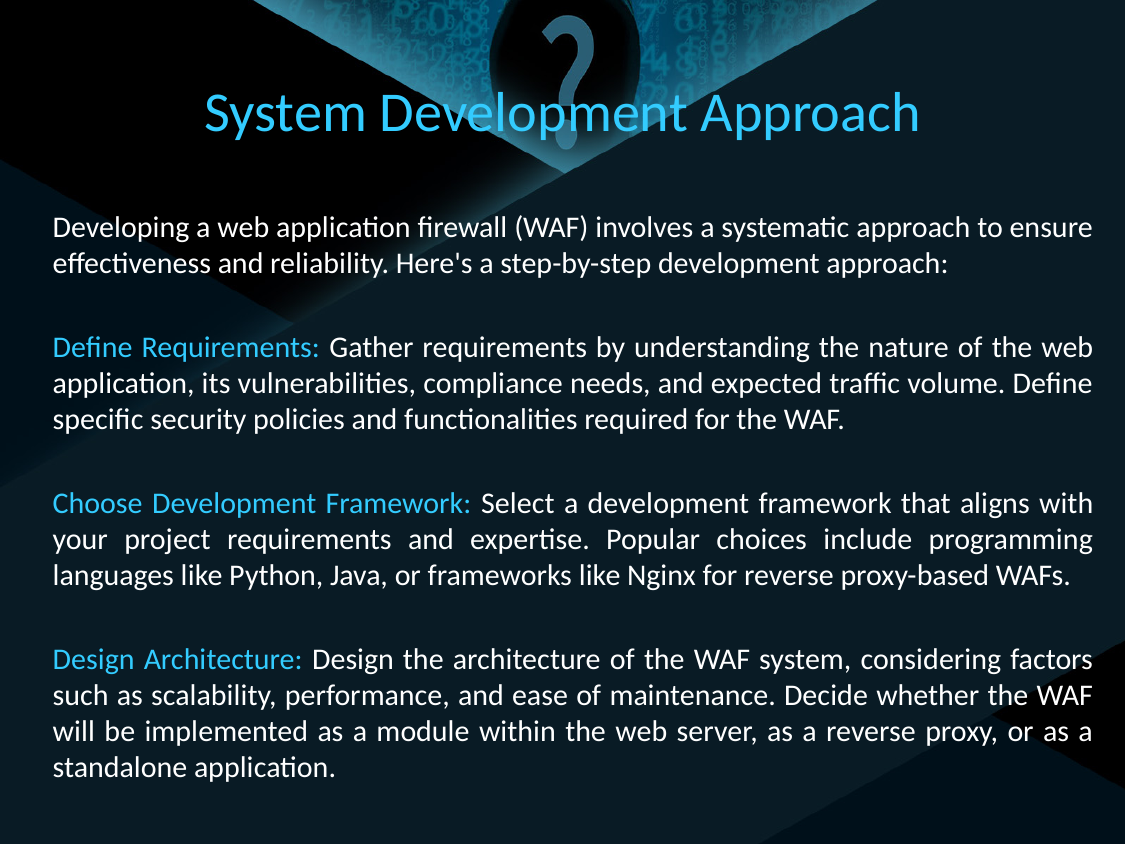

# System Development Approach
Developing a web application firewall (WAF) involves a systematic approach to ensure effectiveness and reliability. Here's a step-by-step development approach:

Define Requirements: Gather requirements by understanding the nature of the web application, its vulnerabilities, compliance needs, and expected traffic volume. Define specific security policies and functionalities required for the WAF.

Choose Development Framework: Select a development framework that aligns with your project requirements and expertise. Popular choices include programming languages like Python, Java, or frameworks like Nginx for reverse proxy-based WAFs.

Design Architecture: Design the architecture of the WAF system, considering factors such as scalability, performance, and ease of maintenance. Decide whether the WAF will be implemented as a module within the web server, as a reverse proxy, or as a standalone application.